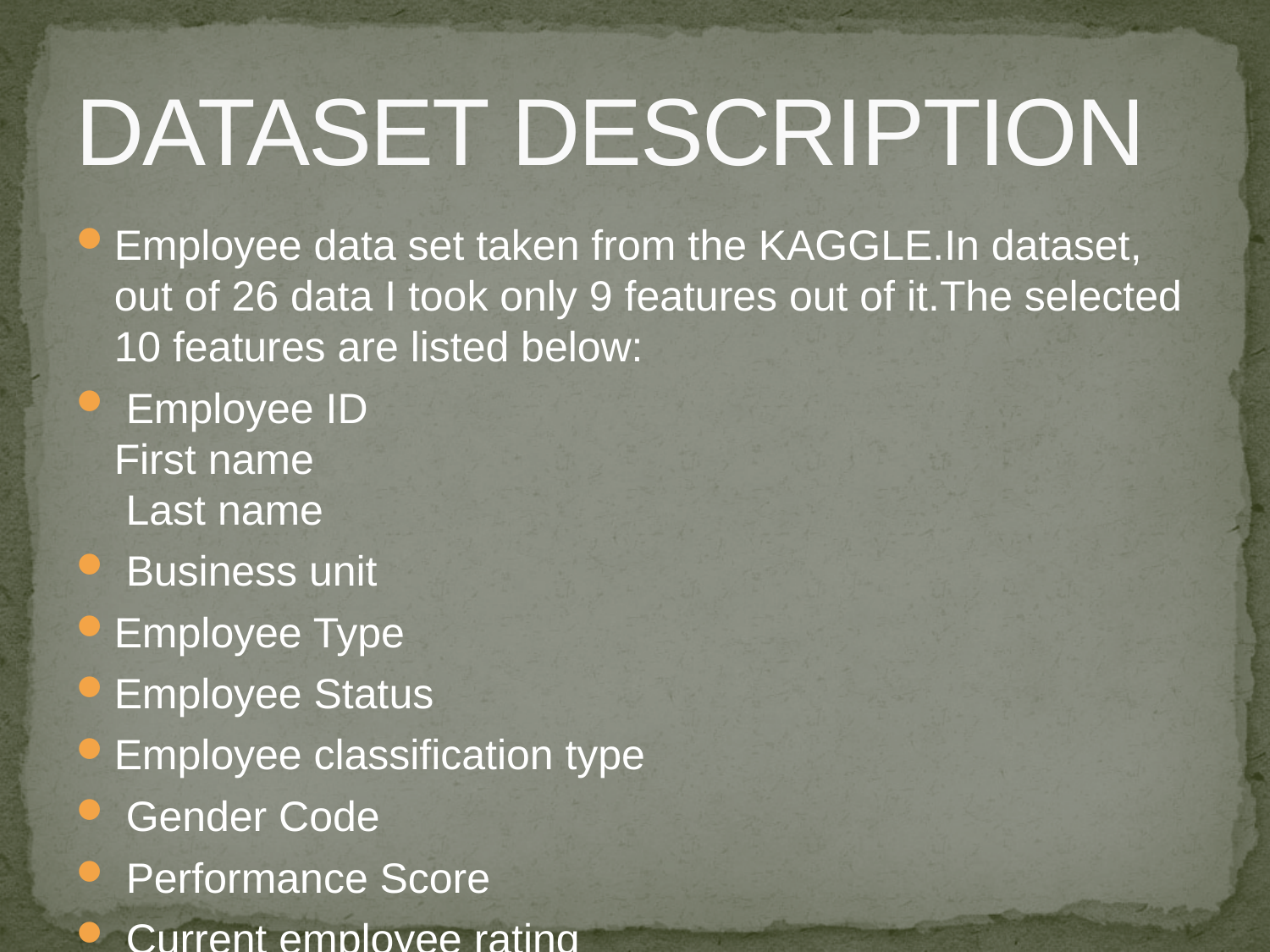

# DATASET DESCRIPTION
Employee data set taken from the KAGGLE.In dataset, out of 26 data I took only 9 features out of it.The selected 10 features are listed below:
 Employee ID
First name
 Last name
 Business unit
Employee Type
Employee Status
Employee classification type
 Gender Code
 Performance Score
 Current employee rating